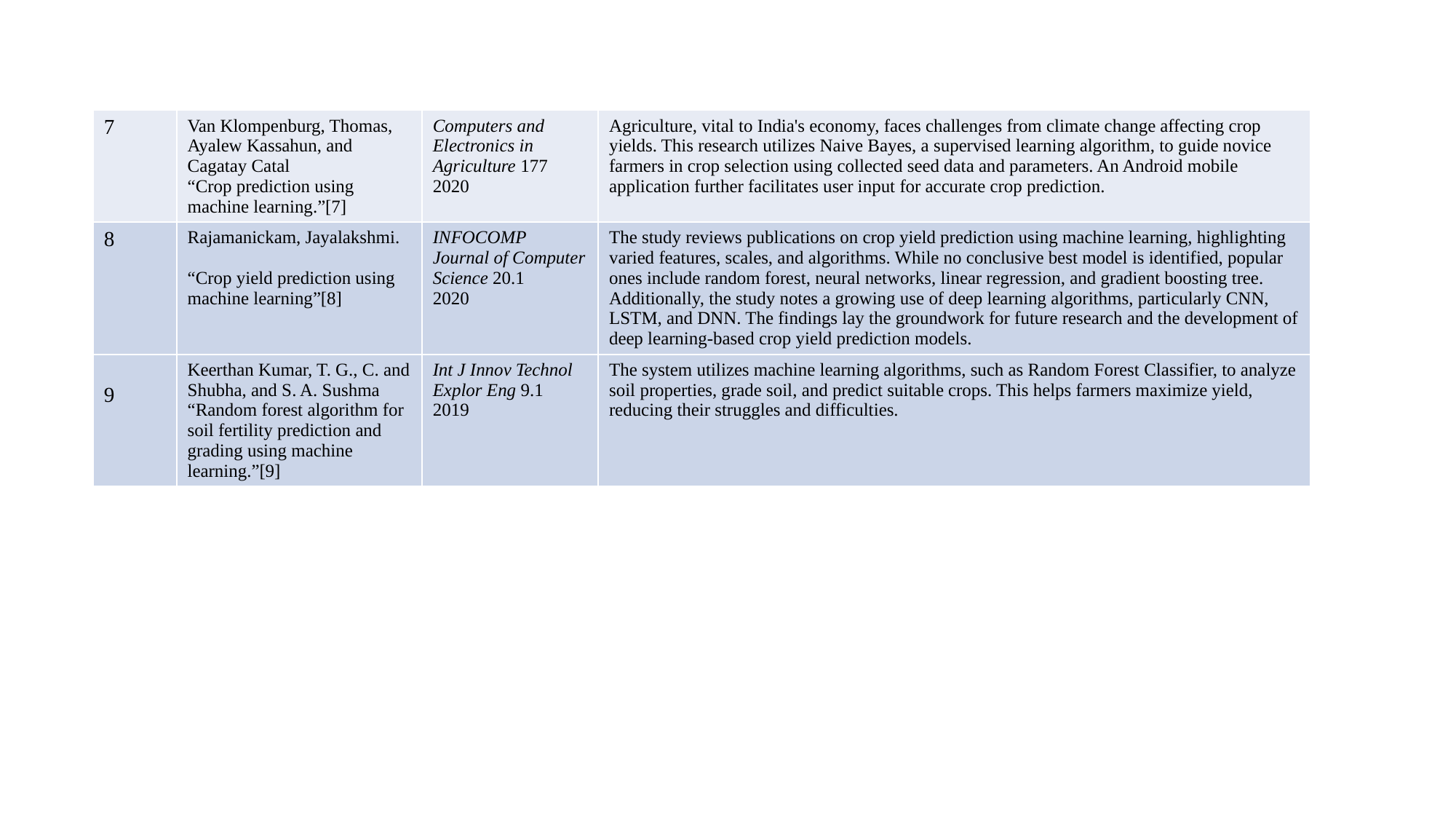

| 7 | Van Klompenburg, Thomas, Ayalew Kassahun, and Cagatay Catal “Crop prediction using machine learning.”[7] | Computers and Electronics in Agriculture 177 2020 | Agriculture, vital to India's economy, faces challenges from climate change affecting crop yields. This research utilizes Naive Bayes, a supervised learning algorithm, to guide novice farmers in crop selection using collected seed data and parameters. An Android mobile application further facilitates user input for accurate crop prediction. |
| --- | --- | --- | --- |
| 8 | Rajamanickam, Jayalakshmi.  “Crop yield prediction using machine learning”[8] | INFOCOMP Journal of Computer Science 20.1  2020 | The study reviews publications on crop yield prediction using machine learning, highlighting varied features, scales, and algorithms. While no conclusive best model is identified, popular ones include random forest, neural networks, linear regression, and gradient boosting tree. Additionally, the study notes a growing use of deep learning algorithms, particularly CNN, LSTM, and DNN. The findings lay the groundwork for future research and the development of deep learning-based crop yield prediction models. |
| 9 | Keerthan Kumar, T. G., C. and Shubha, and S. A. Sushma “Random forest algorithm for soil fertility prediction and grading using machine learning.”[9] | Int J Innov Technol Explor Eng 9.1 2019 | The system utilizes machine learning algorithms, such as Random Forest Classifier, to analyze soil properties, grade soil, and predict suitable crops. This helps farmers maximize yield, reducing their struggles and difficulties. |